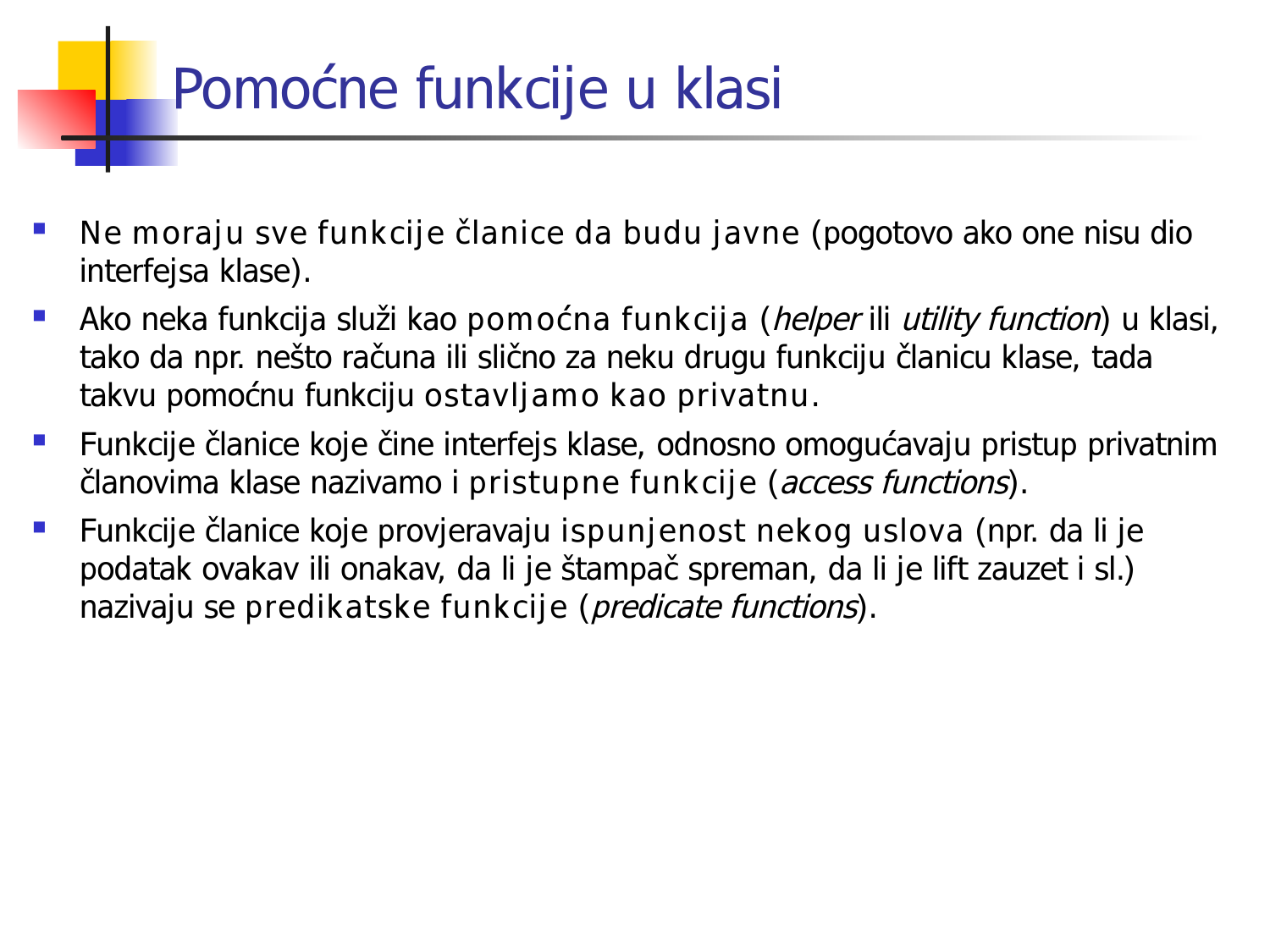

# Pomoćne funkcije u klasi
Ne moraju sve funkcije članice da budu javne (pogotovo ako one nisu dio interfejsa klase).
Ako neka funkcija služi kao pomoćna funkcija (helper ili utility function) u klasi, tako da npr. nešto računa ili slično za neku drugu funkciju članicu klase, tada takvu pomoćnu funkciju ostavljamo kao privatnu.
Funkcije članice koje čine interfejs klase, odnosno omogućavaju pristup privatnim članovima klase nazivamo i pristupne funkcije (access functions).
Funkcije članice koje provjeravaju ispunjenost nekog uslova (npr. da li je podatak ovakav ili onakav, da li je štampač spreman, da li je lift zauzet i sl.) nazivaju se predikatske funkcije (predicate functions).